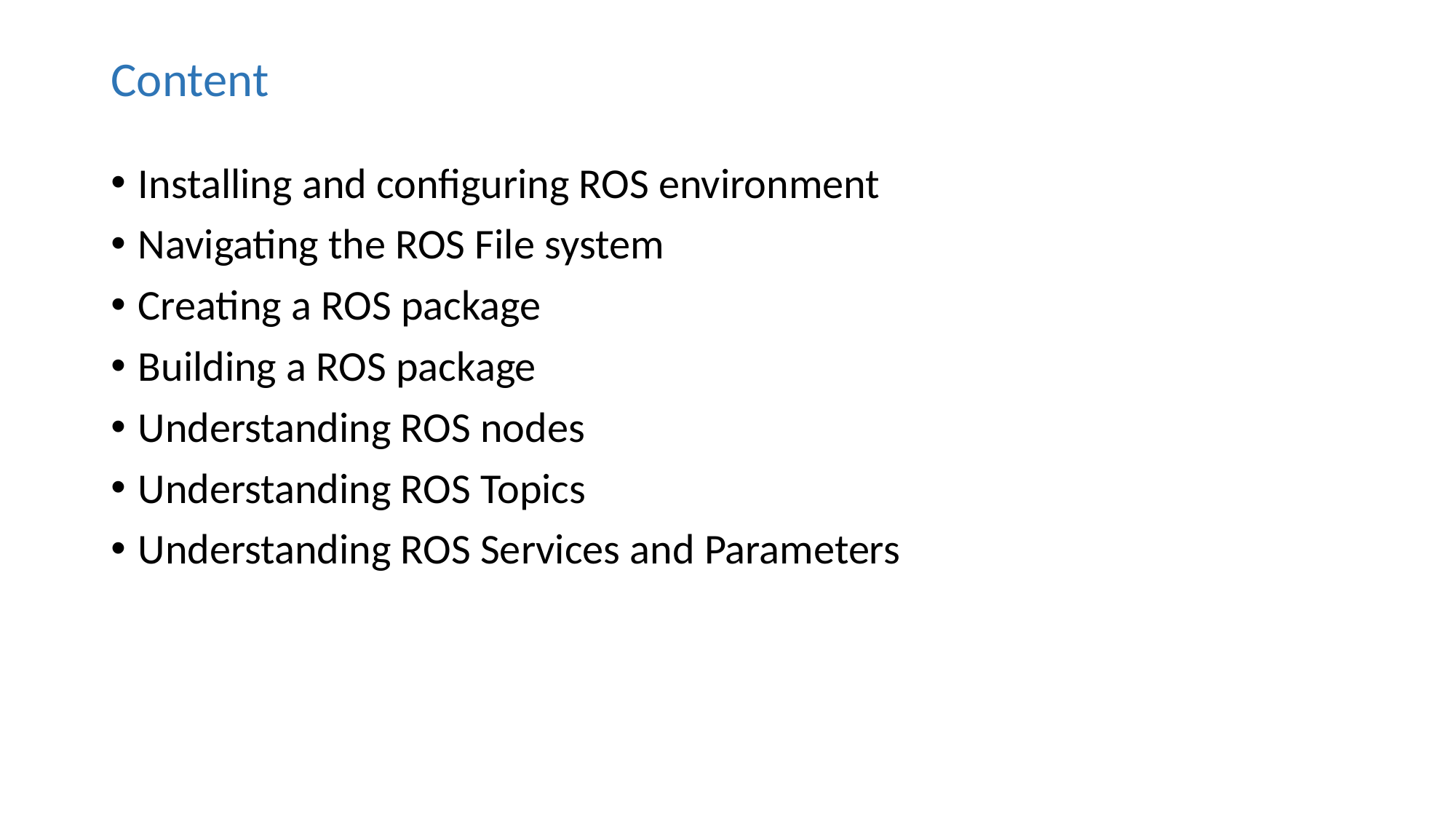

# Content
Installing and configuring ROS environment
Navigating the ROS File system
Creating a ROS package
Building a ROS package
Understanding ROS nodes
Understanding ROS Topics
Understanding ROS Services and Parameters